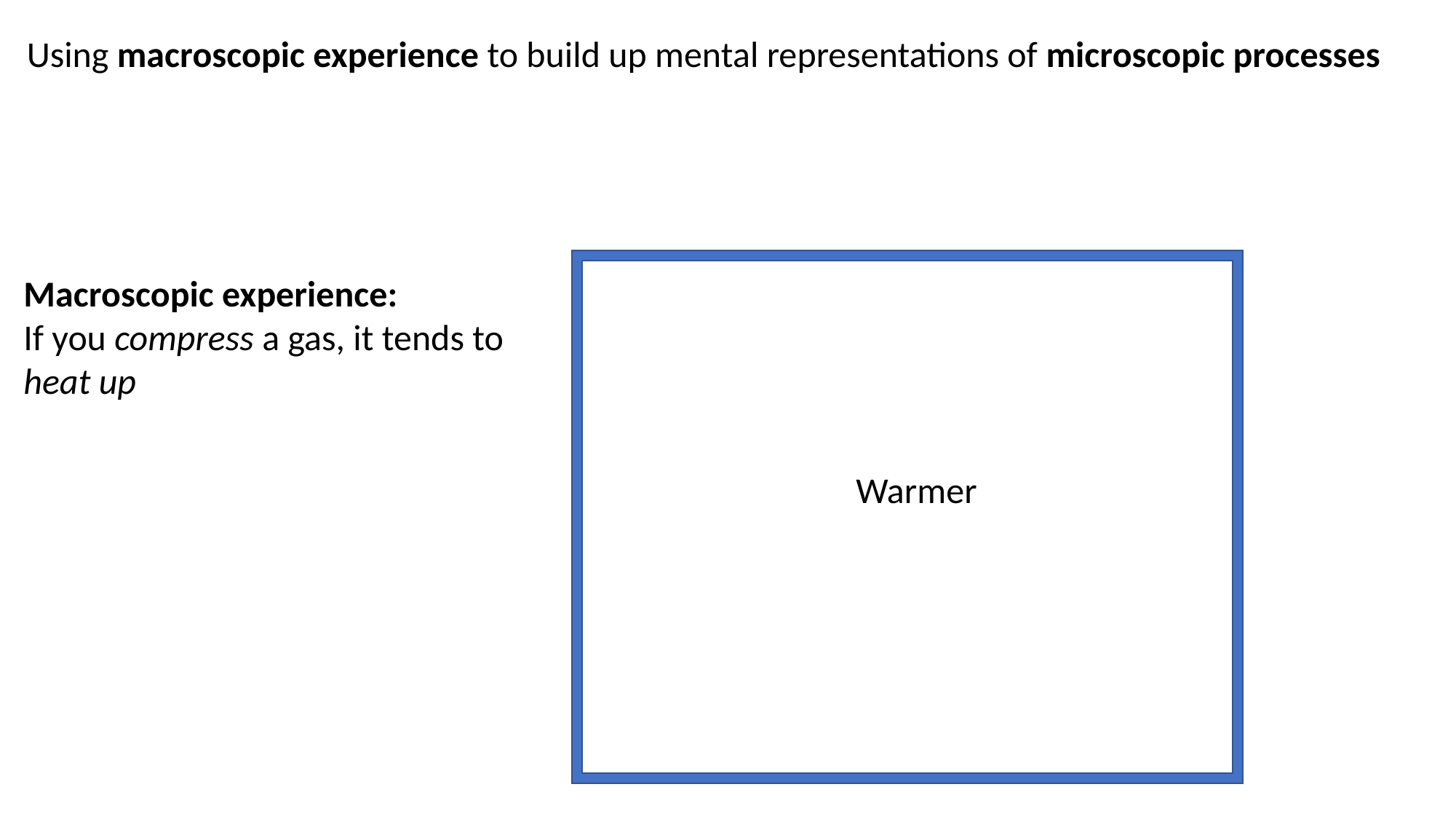

Using macroscopic experience to build up mental representations of microscopic processes

Macroscopic experience:
If you compress a gas, it tends to heat up
Warmer